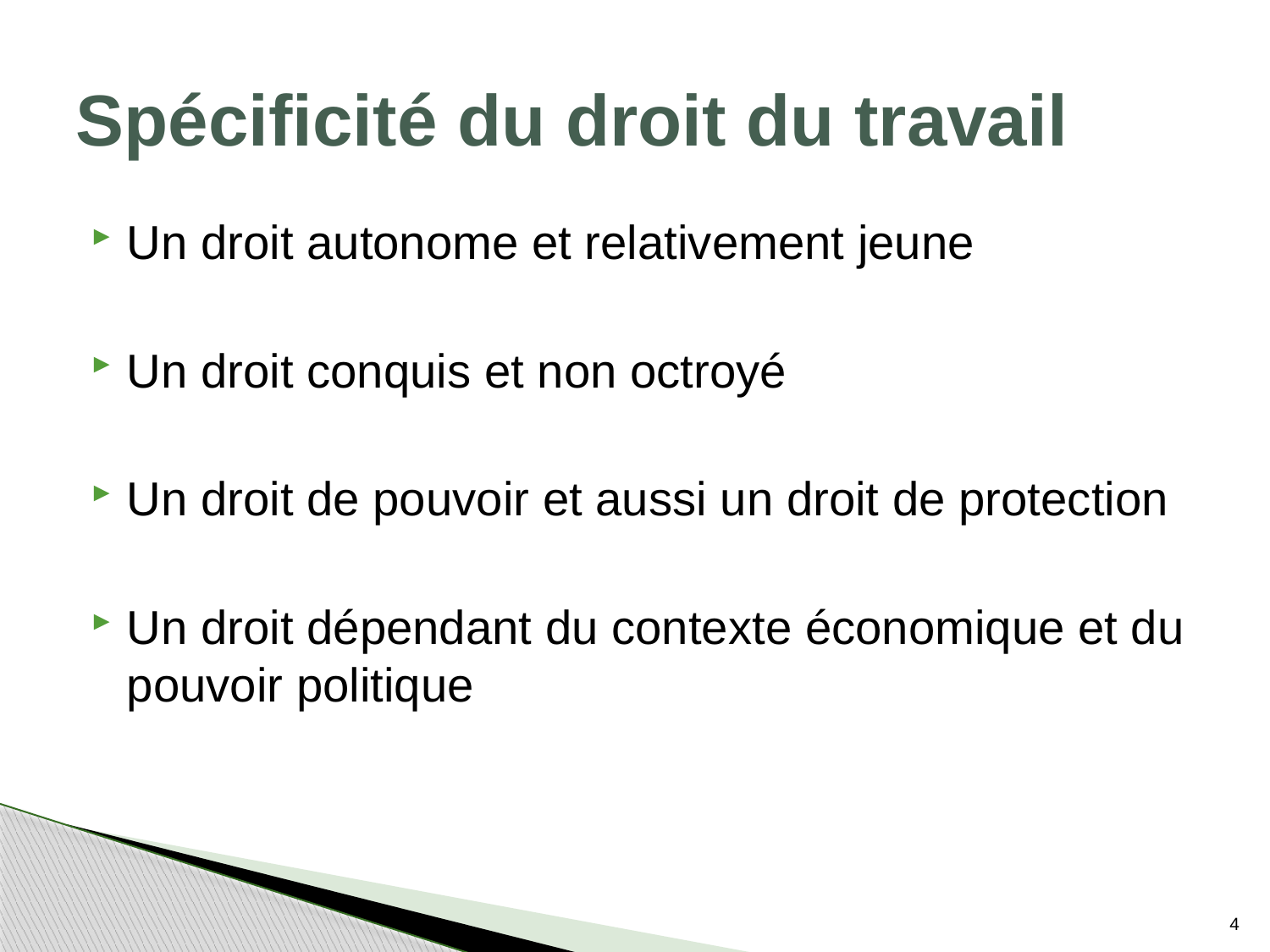

# Spécificité du droit du travail
Un droit autonome et relativement jeune

Un droit conquis et non octroyé

Un droit de pouvoir et aussi un droit de protection

Un droit dépendant du contexte économique et du pouvoir politique

4